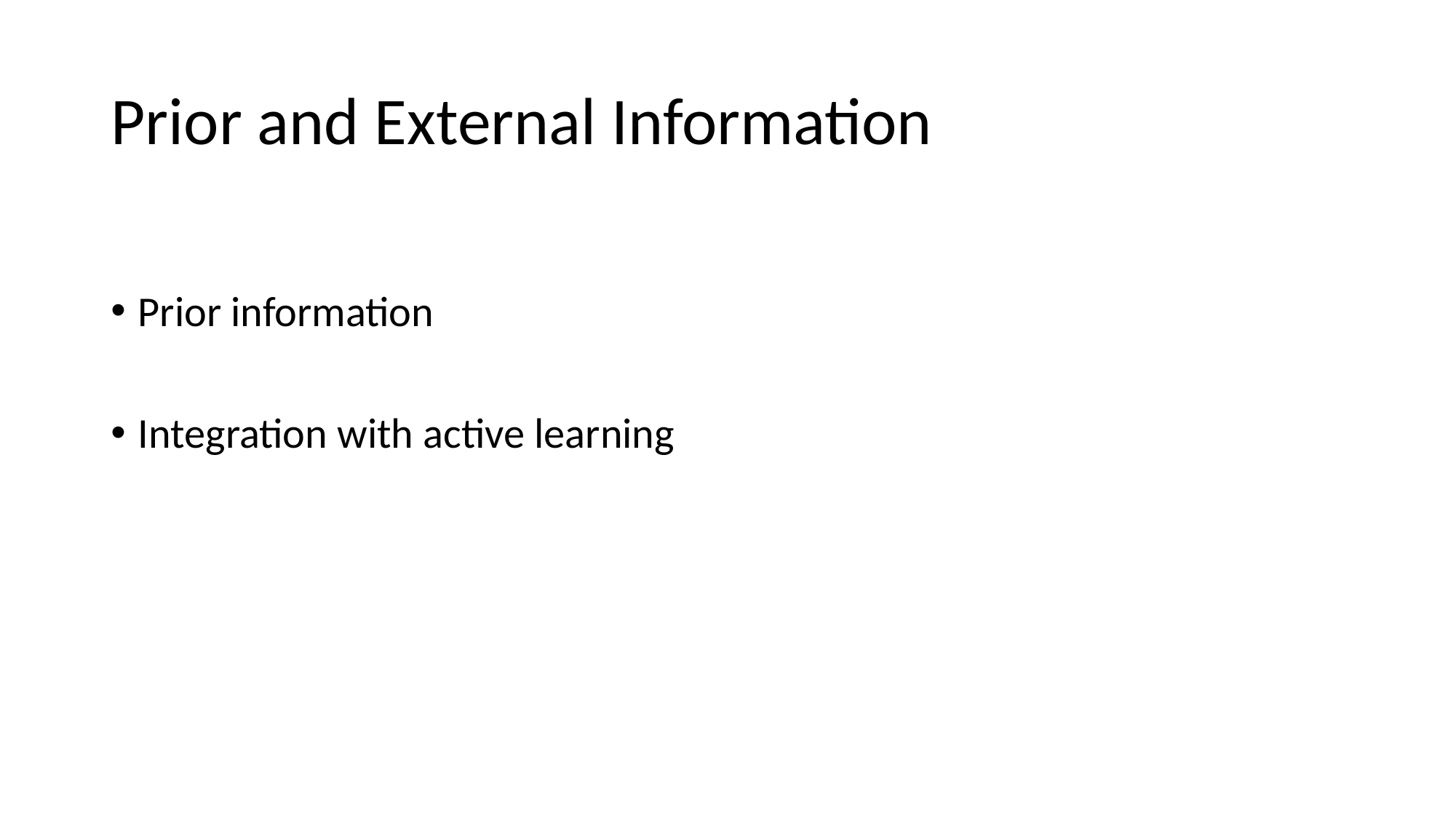

# Prior and External Information

Prior information

Integration with active learning